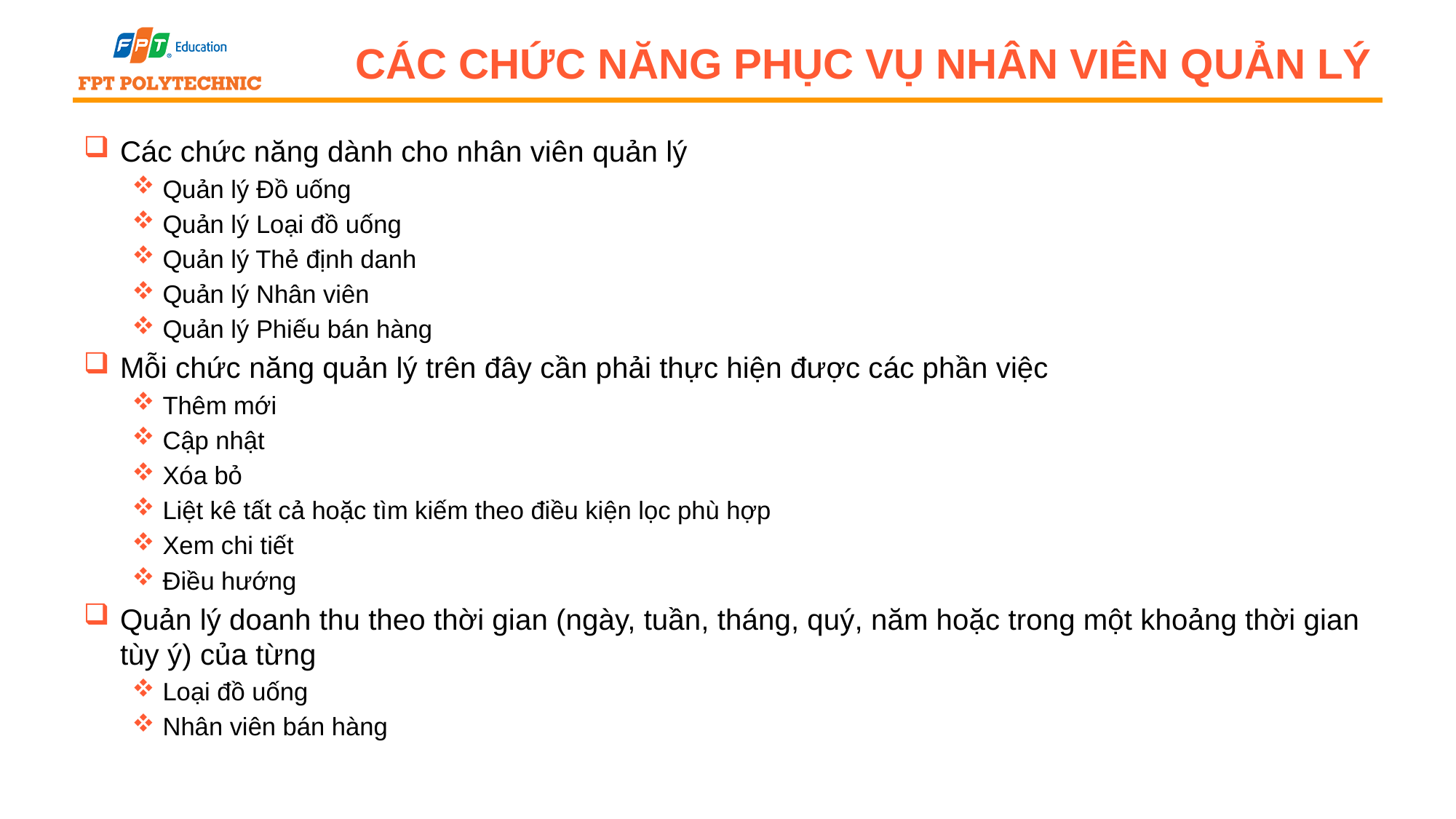

# Các chức năng phục vụ nhân viên quản lý
Các chức năng dành cho nhân viên quản lý
Quản lý Đồ uống
Quản lý Loại đồ uống
Quản lý Thẻ định danh
Quản lý Nhân viên
Quản lý Phiếu bán hàng
Mỗi chức năng quản lý trên đây cần phải thực hiện được các phần việc
Thêm mới
Cập nhật
Xóa bỏ
Liệt kê tất cả hoặc tìm kiếm theo điều kiện lọc phù hợp
Xem chi tiết
Điều hướng
Quản lý doanh thu theo thời gian (ngày, tuần, tháng, quý, năm hoặc trong một khoảng thời gian tùy ý) của từng
Loại đồ uống
Nhân viên bán hàng